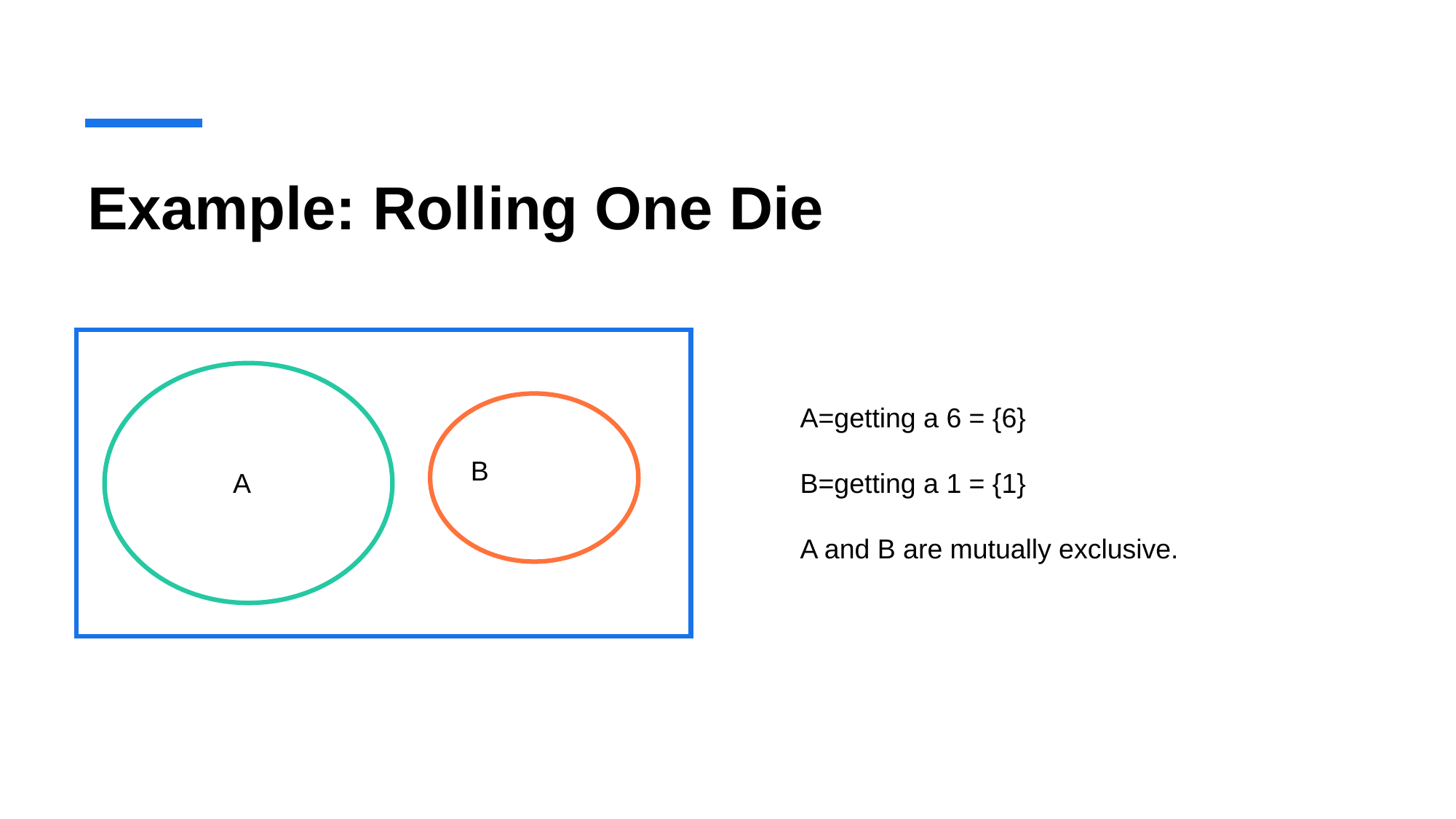

# Example: Rolling One Die

A=getting a 6 = {6}

B=getting a 1 = {1}

A and B are mutually exclusive.
 B
A